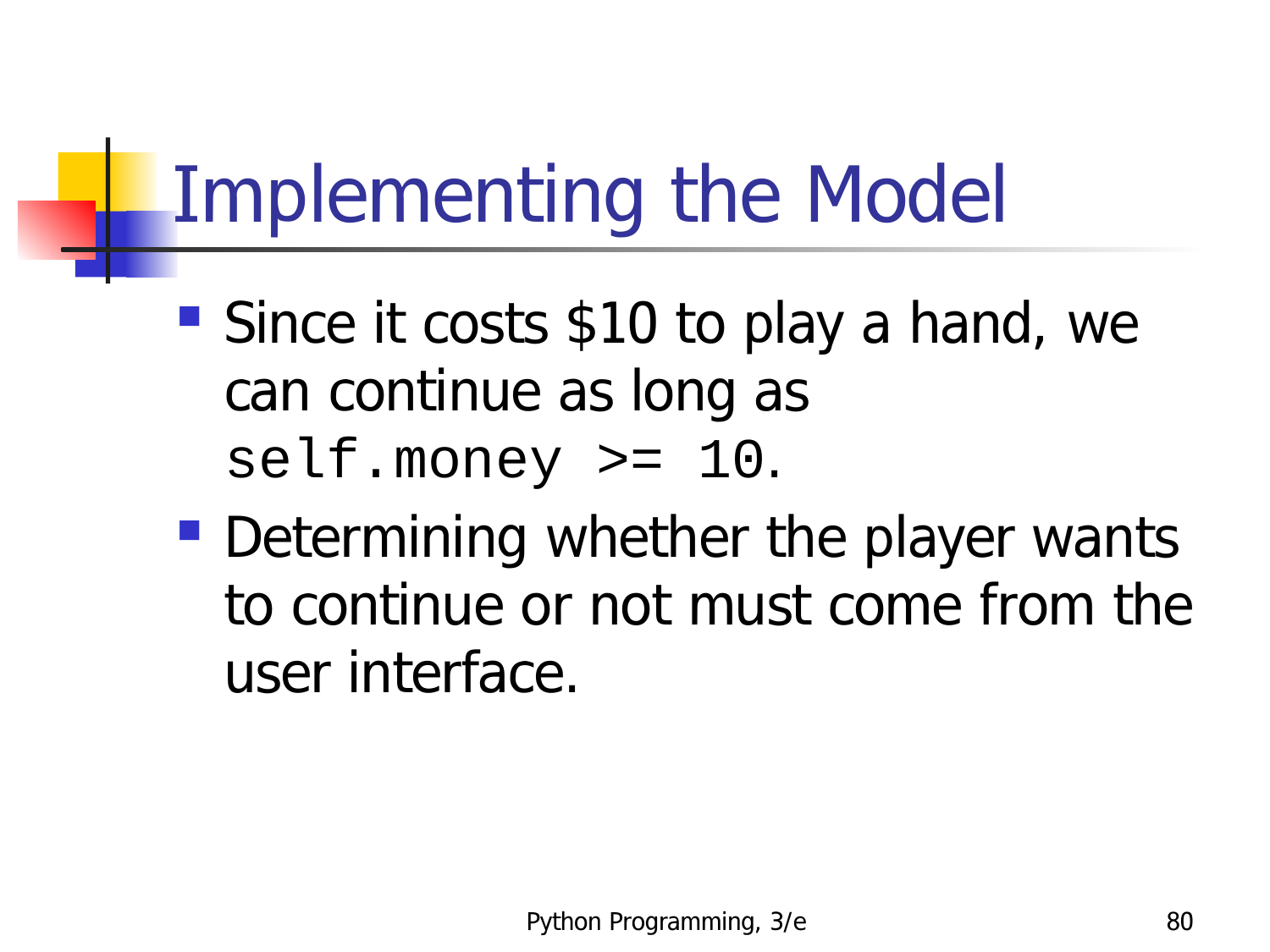

# Implementing the Model
Since it costs $10 to play a hand, we can continue as long as
self.money >= 10.
Determining whether the player wants to continue or not must come from the user interface.
Python Programming, 3/e
80